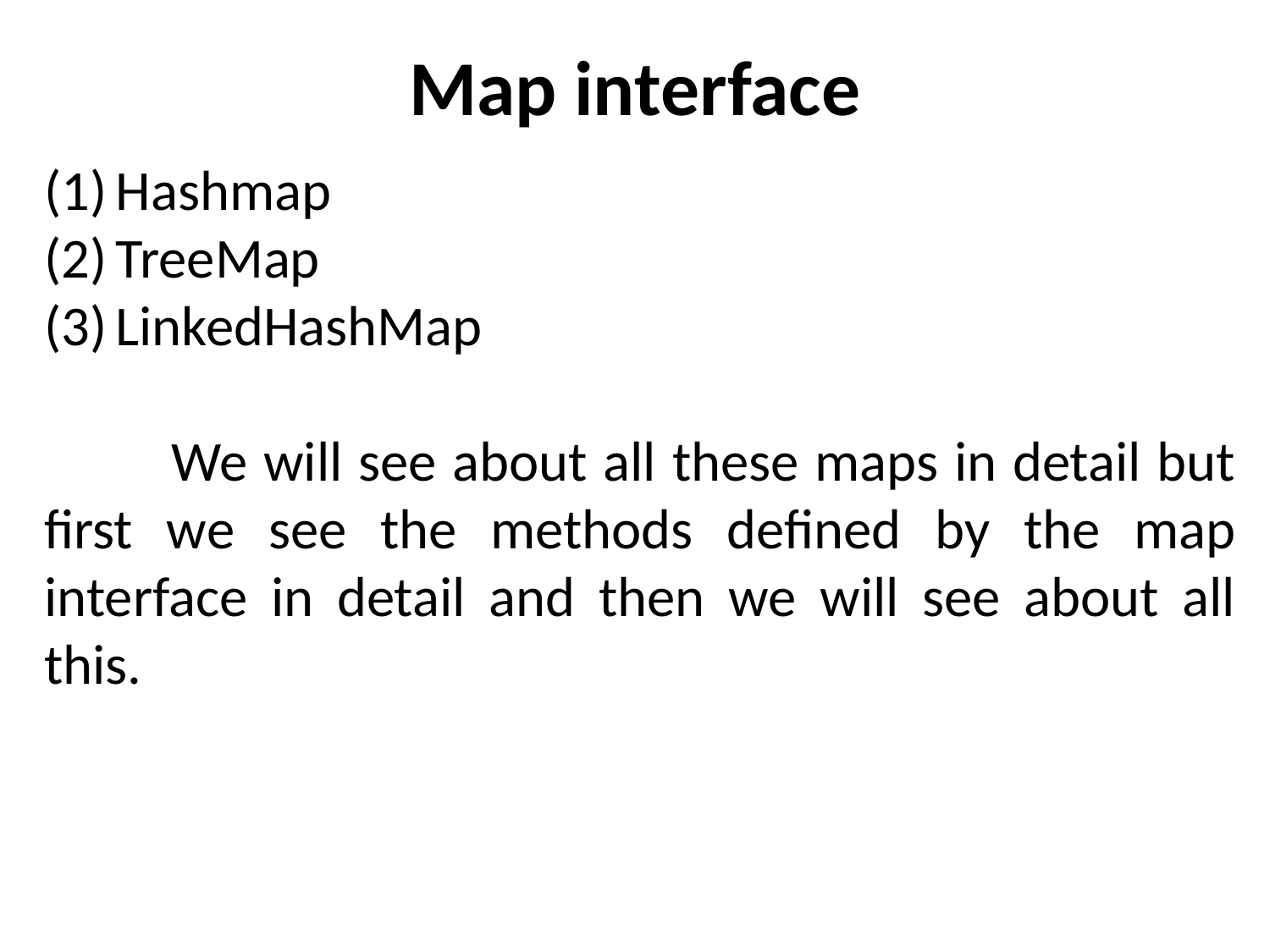

# Map interface
Hashmap
TreeMap
LinkedHashMap

	We will see about all these maps in detail but first we see the methods defined by the map interface in detail and then we will see about all this.